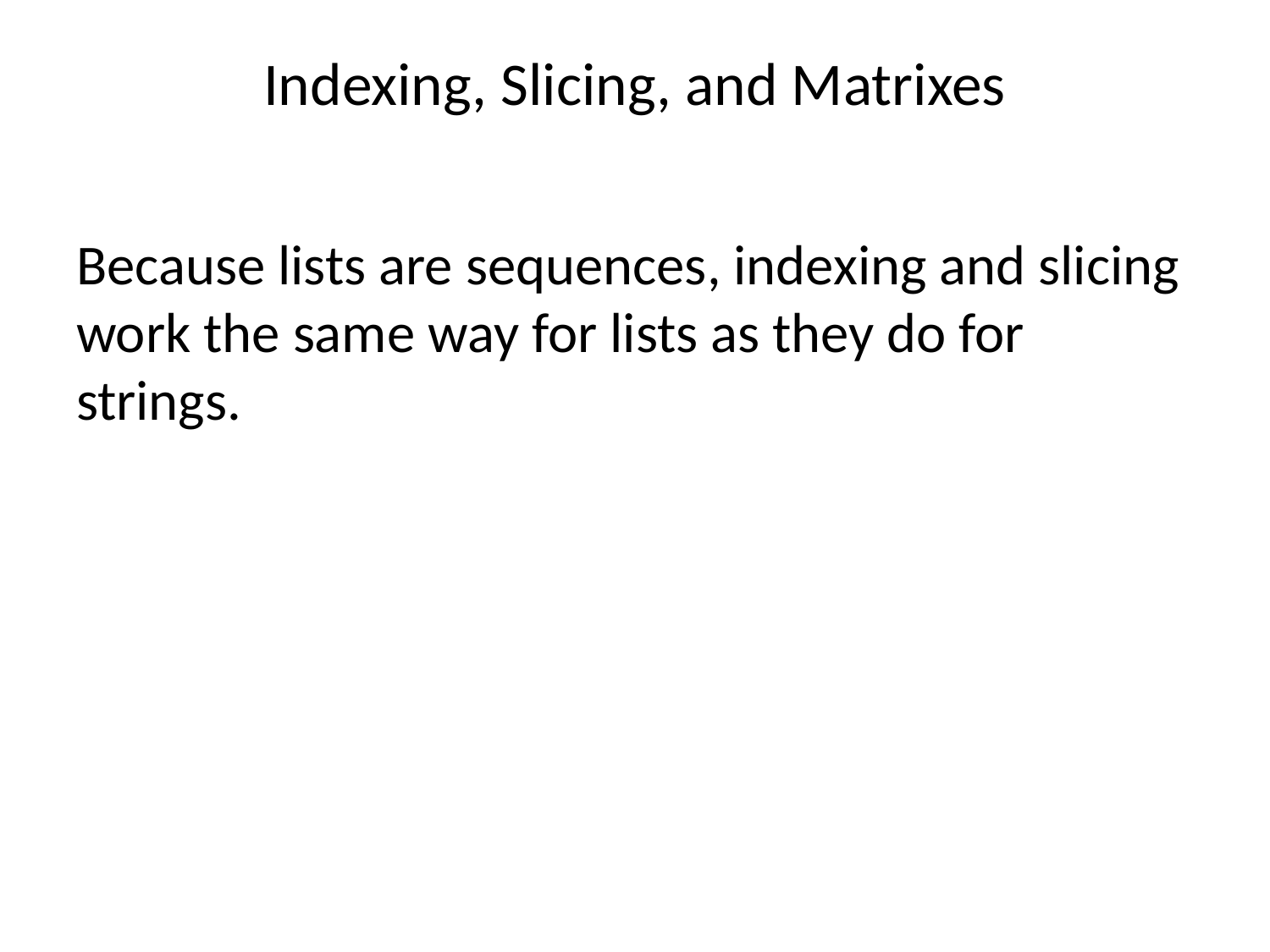

# Indexing, Slicing, and Matrixes
Because lists are sequences, indexing and slicing work the same way for lists as they do for strings.